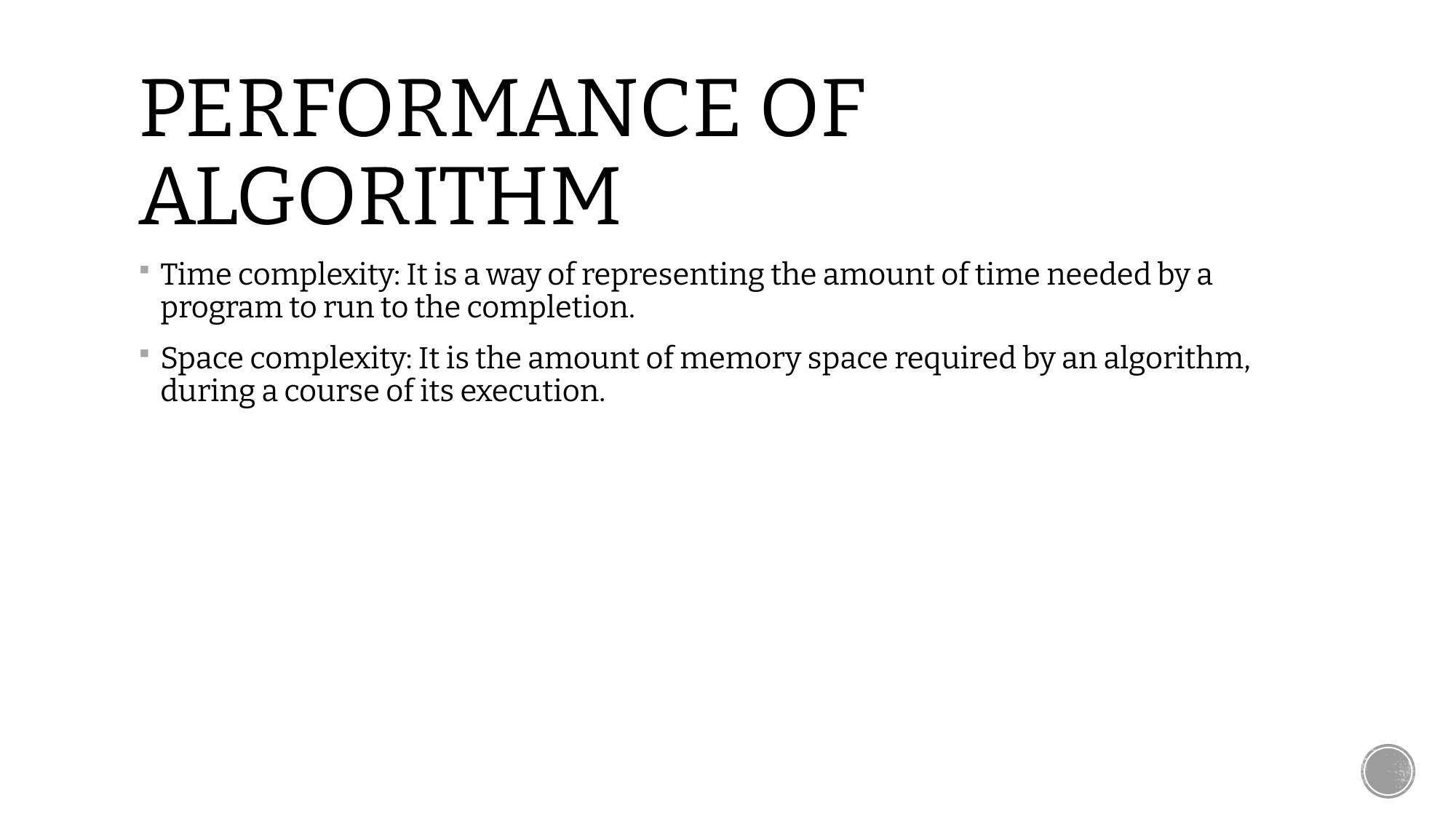

# performance of algorithm
Time complexity: It is a way of representing the amount of time needed by a program to run to the completion.
Space complexity: It is the amount of memory space required by an algorithm, during a course of its execution.